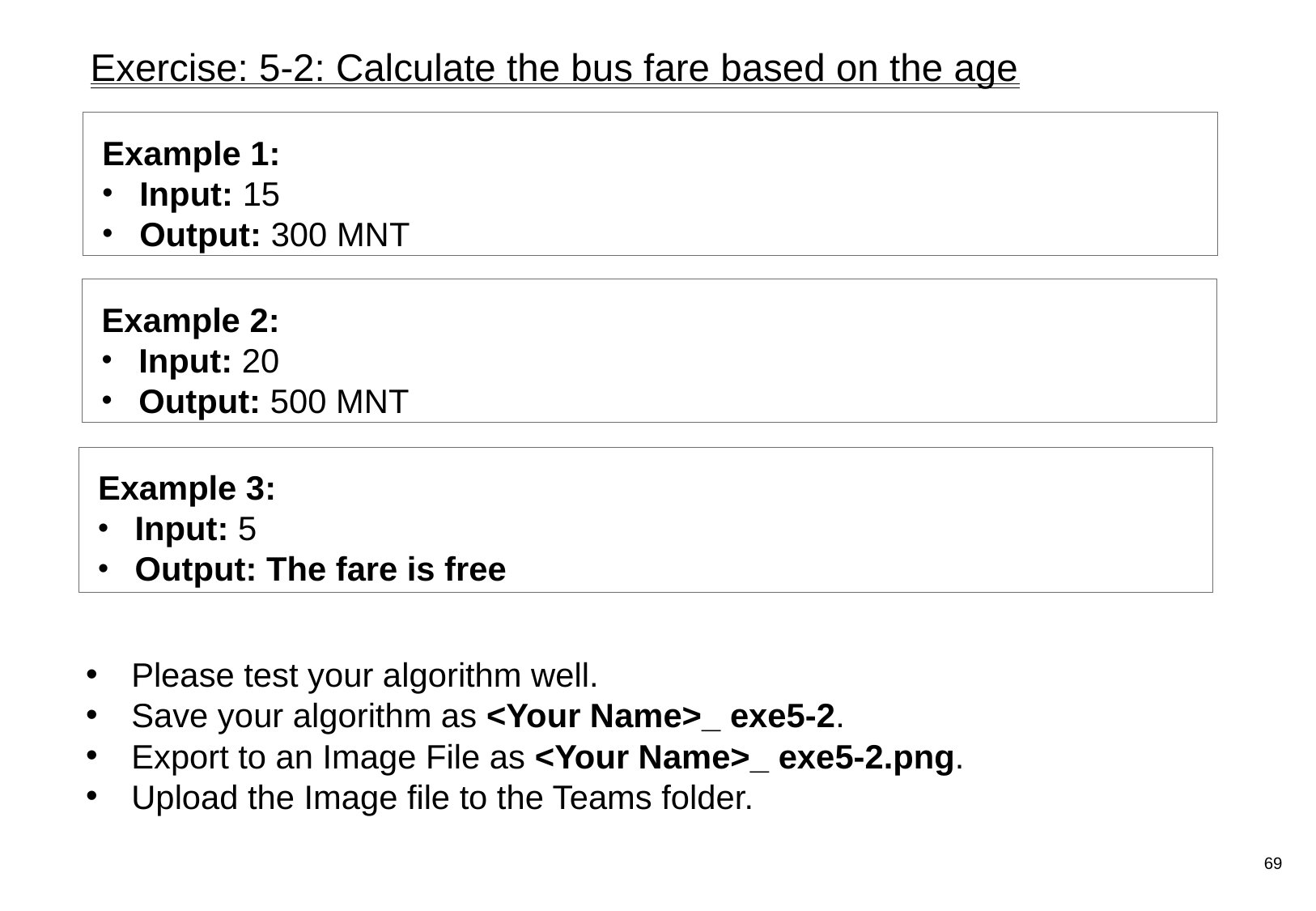

# Exercise: 5-2: Calculate the bus fare based on the age
Example 1:
Input: 15
Output: 300 MNT

Example 2:
Input: 20
Output: 500 MNT

Example 3:
Input: 5
Output: The fare is free

Please test your algorithm well.
Save your algorithm as <Your Name>_ exe5-2.
Export to an Image File as <Your Name>_ exe5-2.png.
Upload the Image file to the Teams folder.
69